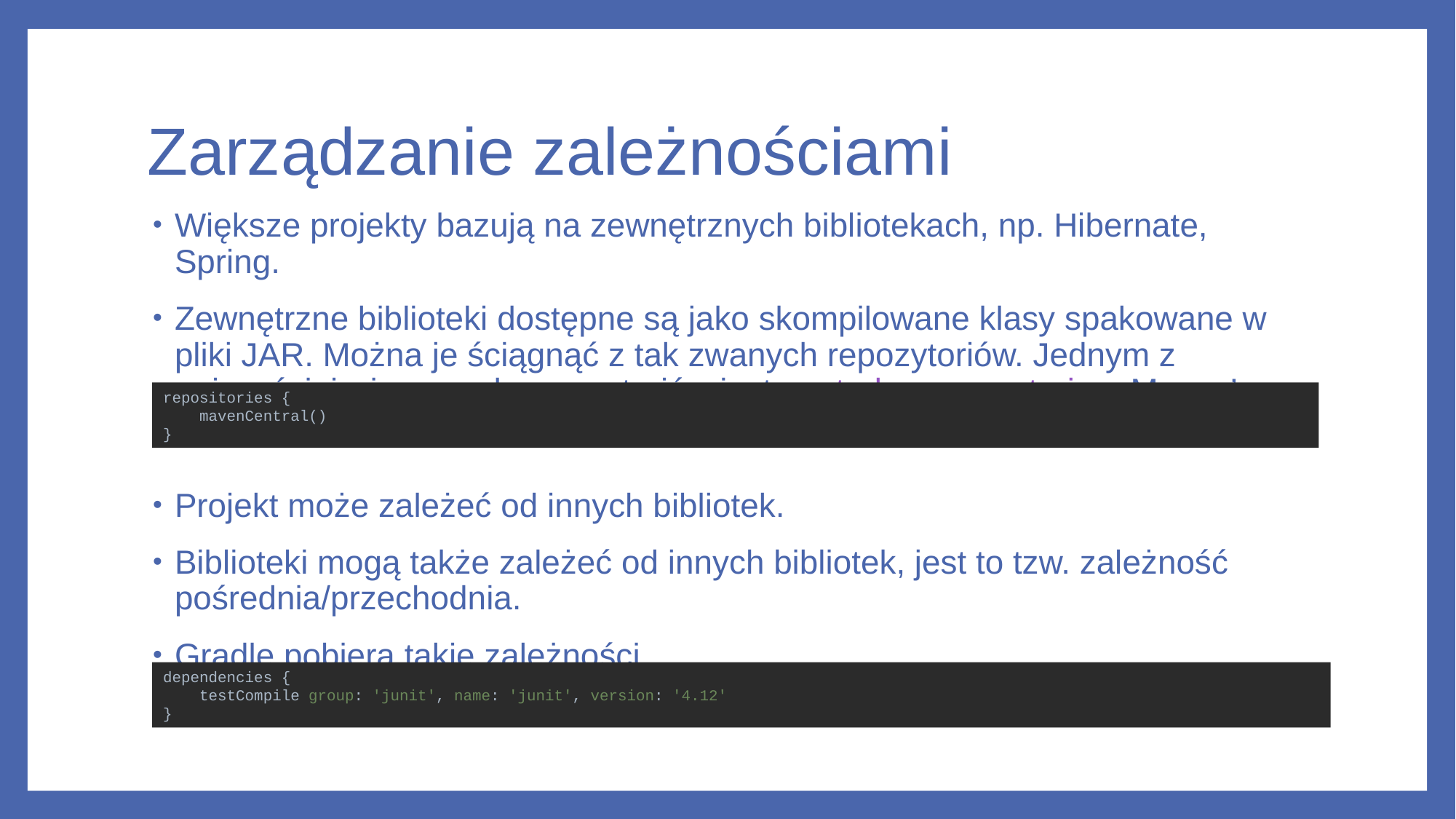

# Zarządzanie zależnościami
Większe projekty bazują na zewnętrznych bibliotekach, np. Hibernate, Spring.
Zewnętrzne biblioteki dostępne są jako skompilowane klasy spakowane w pliki JAR. Można je ściągnąć z tak zwanych repozytoriów. Jednym z najczęściej używanych repozytoriów jest centralne repozytorium Maven’a.

Projekt może zależeć od innych bibliotek.
Biblioteki mogą także zależeć od innych bibliotek, jest to tzw. zależność pośrednia/przechodnia.
Gradle pobiera takie zależności.

repositories {
    mavenCentral()
}
dependencies {
    testCompile group: 'junit', name: 'junit', version: '4.12'
}